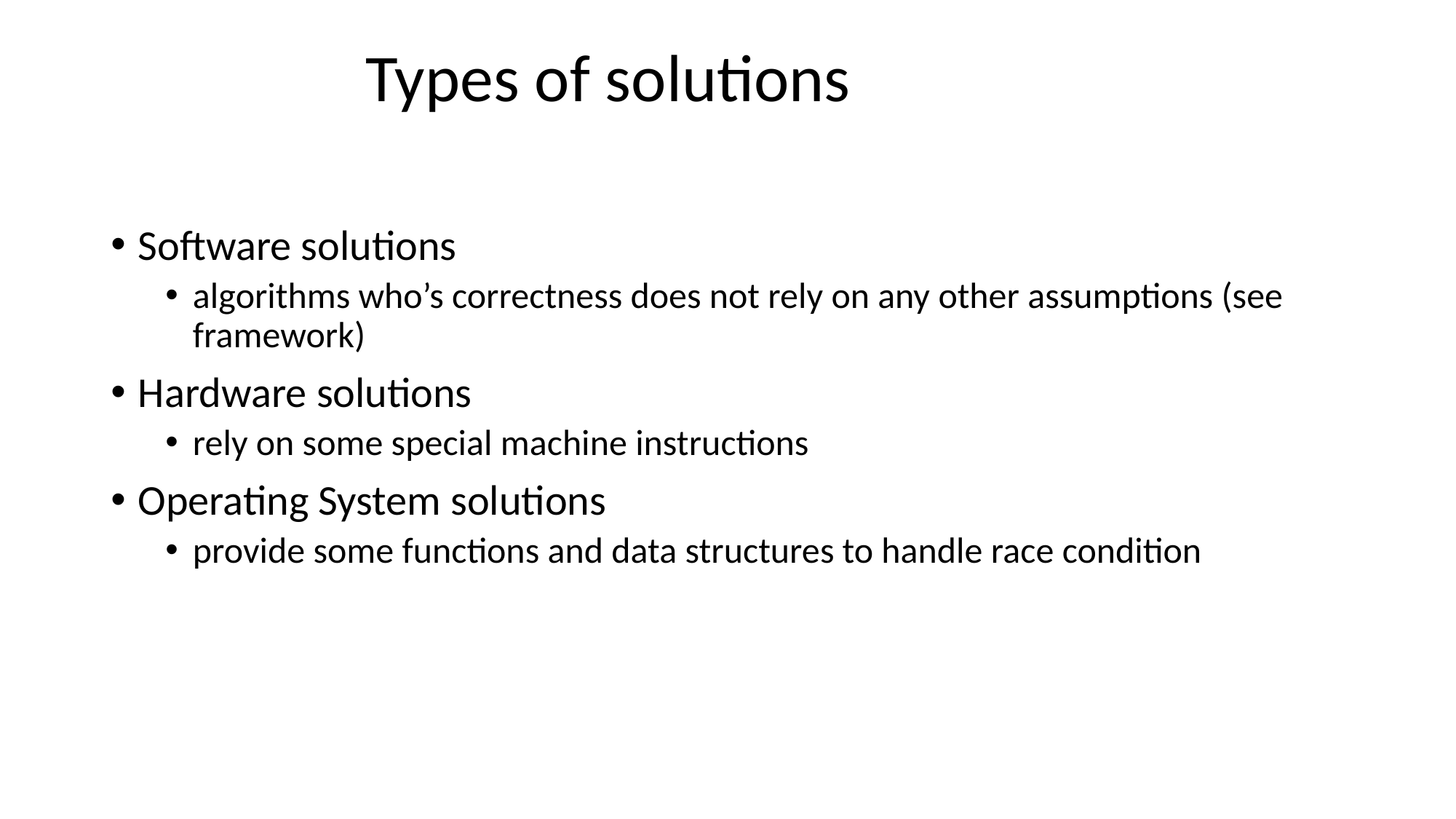

# Types of solutions
Software solutions
algorithms who’s correctness does not rely on any other assumptions (see framework)
Hardware solutions
rely on some special machine instructions
Operating System solutions
provide some functions and data structures to handle race condition